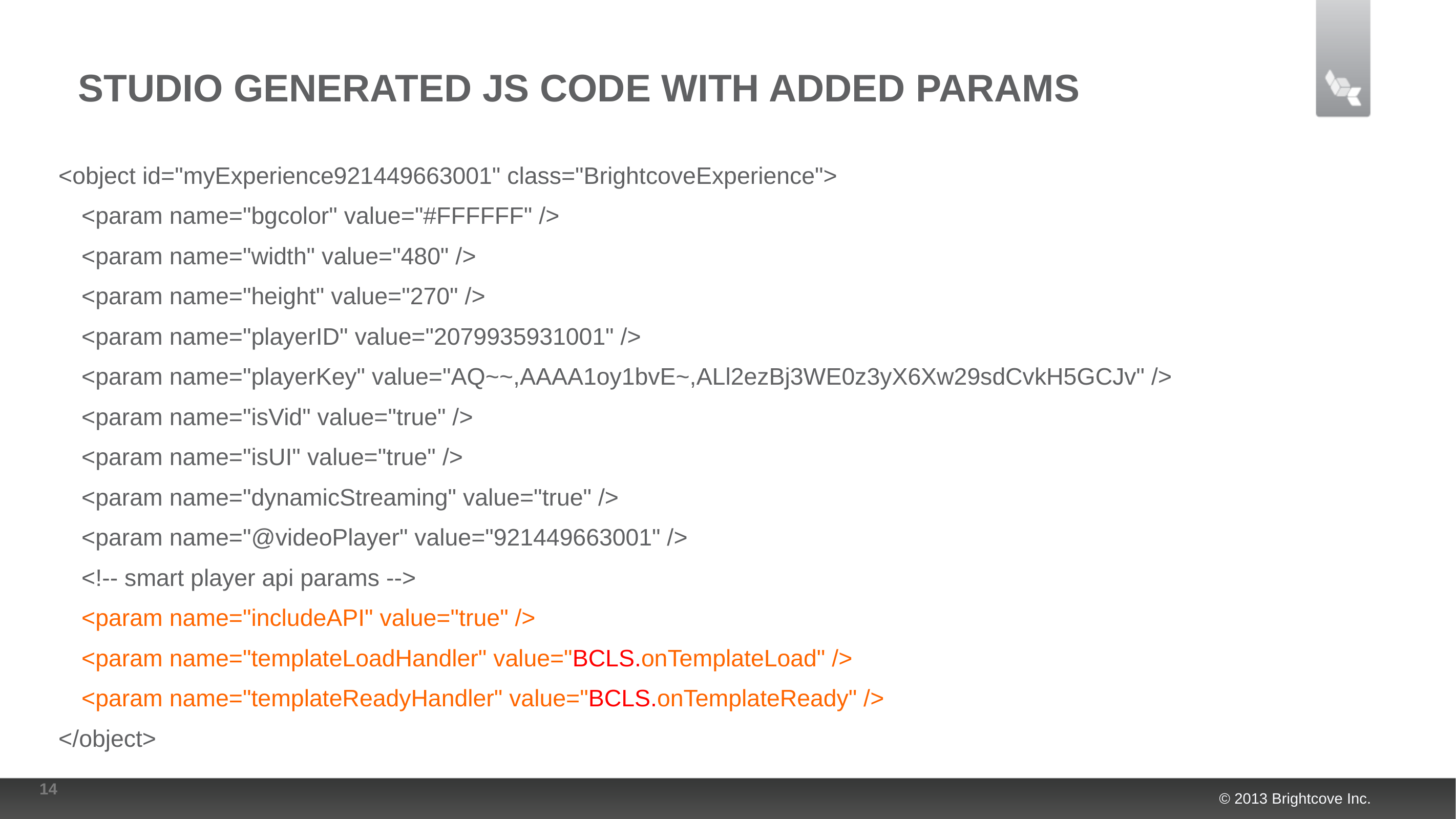

# Studio Generated JS Code with added params
<object id="myExperience921449663001" class="BrightcoveExperience">
		<param name="bgcolor" value="#FFFFFF" />
		<param name="width" value="480" />
		<param name="height" value="270" />
		<param name="playerID" value="2079935931001" />
		<param name="playerKey" value="AQ~~,AAAA1oy1bvE~,ALl2ezBj3WE0z3yX6Xw29sdCvkH5GCJv" />
		<param name="isVid" value="true" />
		<param name="isUI" value="true" />
		<param name="dynamicStreaming" value="true" />
		<param name="@videoPlayer" value="921449663001" />
		<!-- smart player api params -->
		<param name="includeAPI" value="true" />
		<param name="templateLoadHandler" value="BCLS.onTemplateLoad" />
		<param name="templateReadyHandler" value="BCLS.onTemplateReady" />
</object>
14